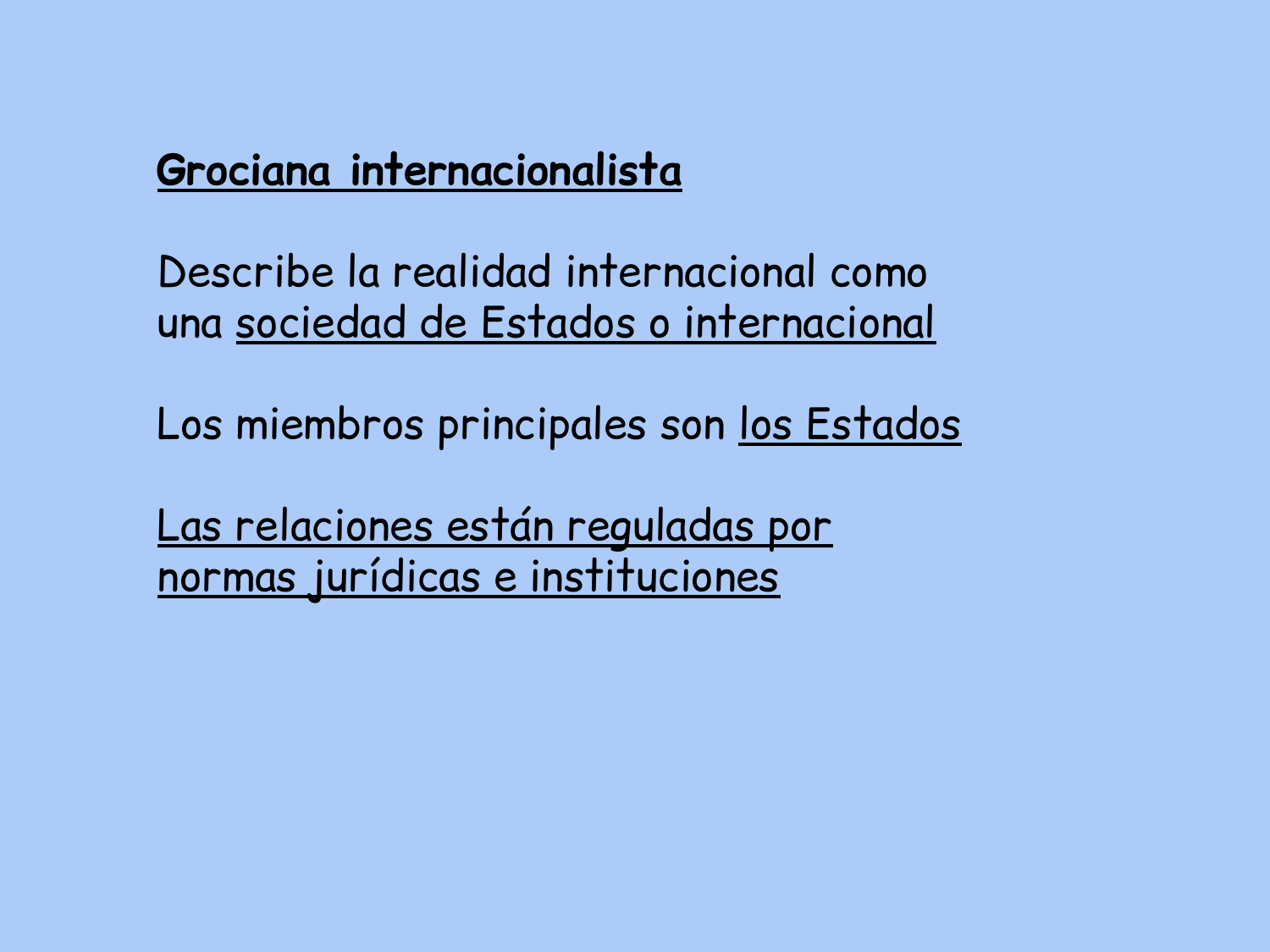

Grociana internacionalista

Describe la realidad internacional como una sociedad de Estados o internacional

Los miembros principales son los Estados

Las relaciones están reguladas por normas jurídicas e instituciones